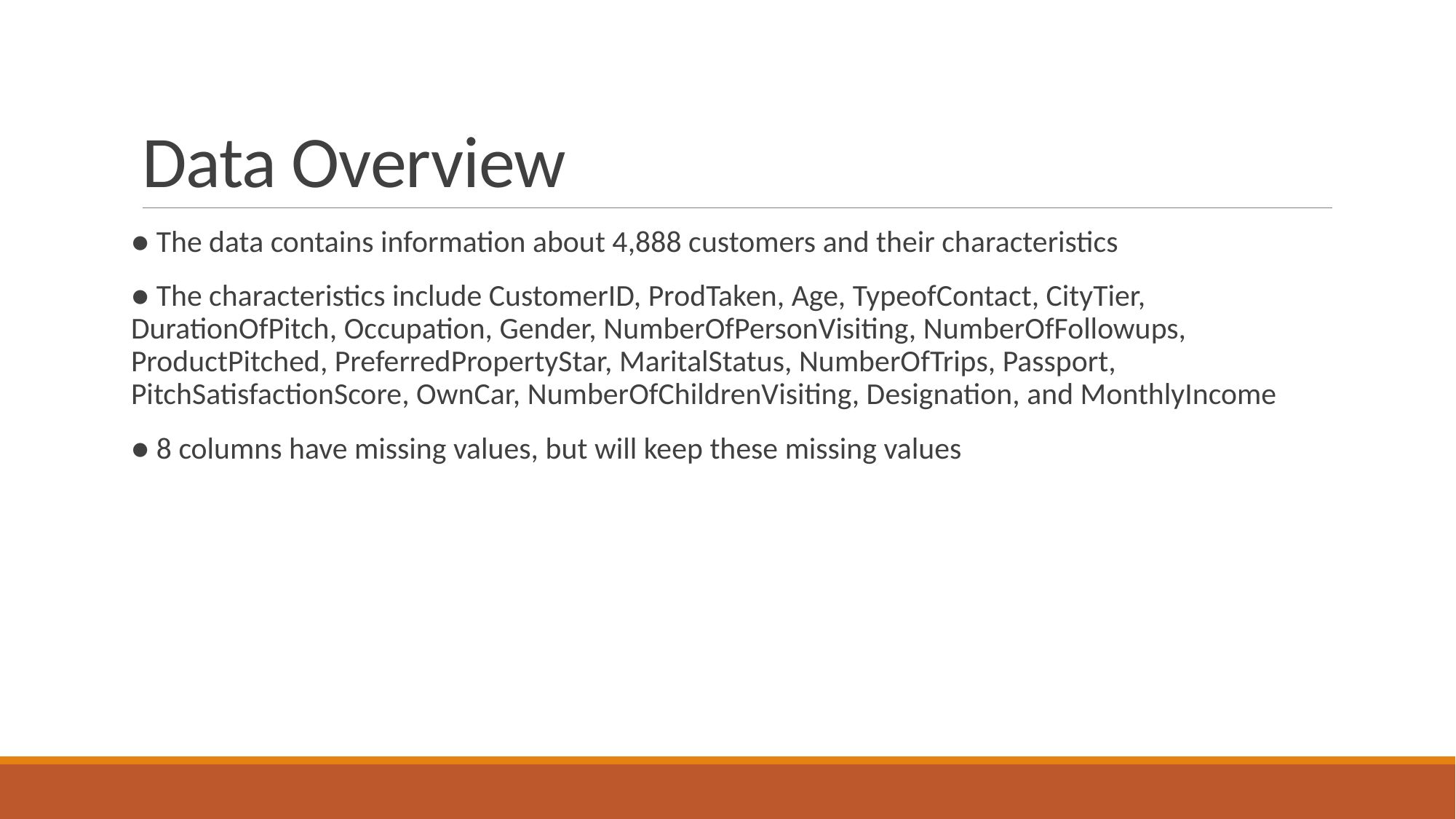

# Data Overview
● The data contains information about 4,888 customers and their characteristics
● The characteristics include CustomerID, ProdTaken, Age, TypeofContact, CityTier, DurationOfPitch, Occupation, Gender, NumberOfPersonVisiting, NumberOfFollowups, ProductPitched, PreferredPropertyStar, MaritalStatus, NumberOfTrips, Passport, PitchSatisfactionScore, OwnCar, NumberOfChildrenVisiting, Designation, and MonthlyIncome
● 8 columns have missing values, but will keep these missing values